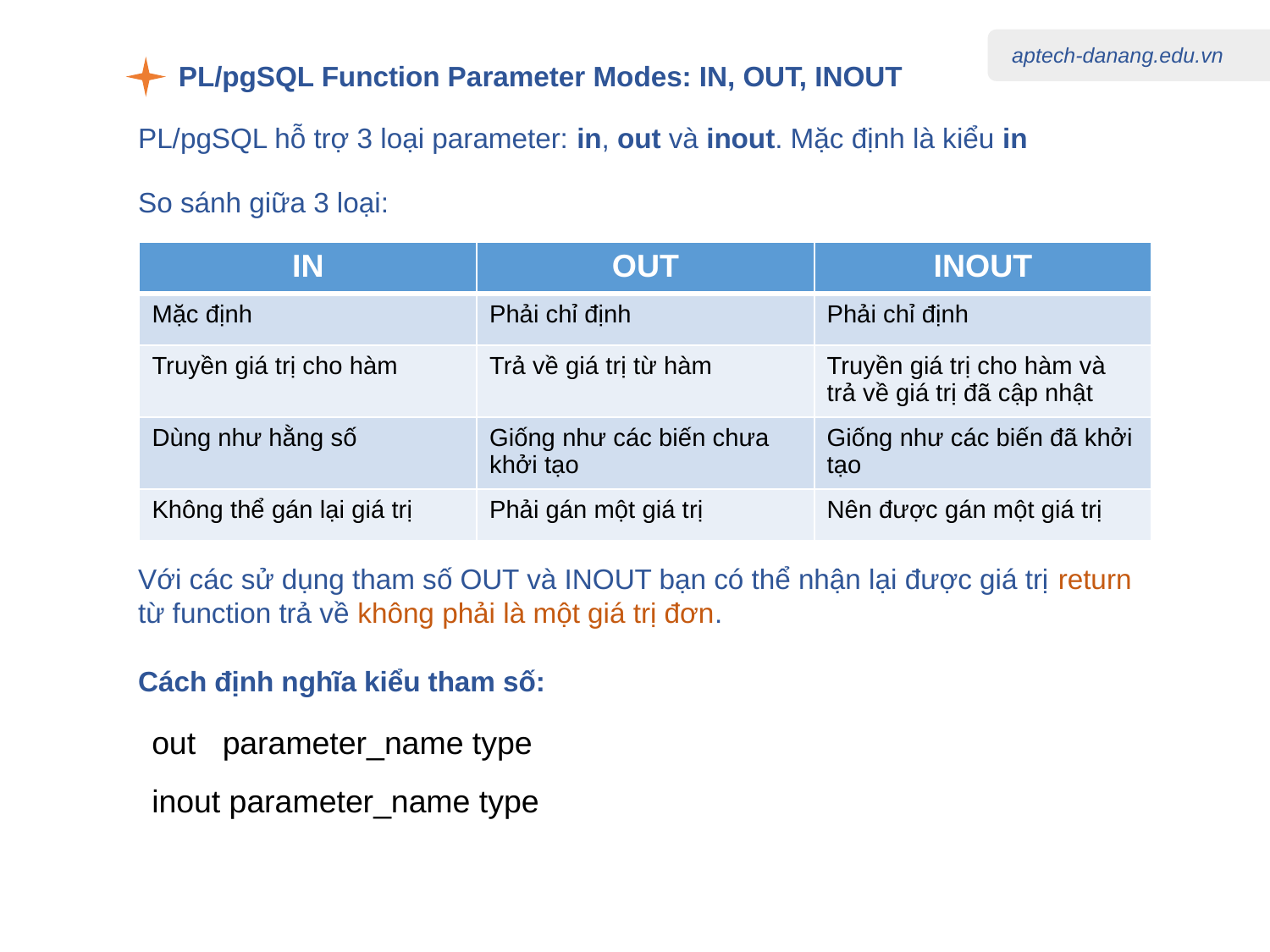

PL/pgSQL Function Parameter Modes: IN, OUT, INOUT

PL/pgSQL hỗ trợ 3 loại parameter: in, out và inout. Mặc định là kiểu in
So sánh giữa 3 loại:
| IN | OUT | INOUT |
| --- | --- | --- |
| Mặc định | Phải chỉ định | Phải chỉ định |
| Truyền giá trị cho hàm | Trả về giá trị từ hàm | Truyền giá trị cho hàm và trả về giá trị đã cập nhật |
| Dùng như hằng số | Giống như các biến chưa khởi tạo | Giống như các biến đã khởi tạo |
| Không thể gán lại giá trị | Phải gán một giá trị | Nên được gán một giá trị |
Với các sử dụng tham số OUT và INOUT bạn có thể nhận lại được giá trị return từ function trả về không phải là một giá trị đơn.
Cách định nghĩa kiểu tham số:
out   parameter_name type
inout parameter_name type